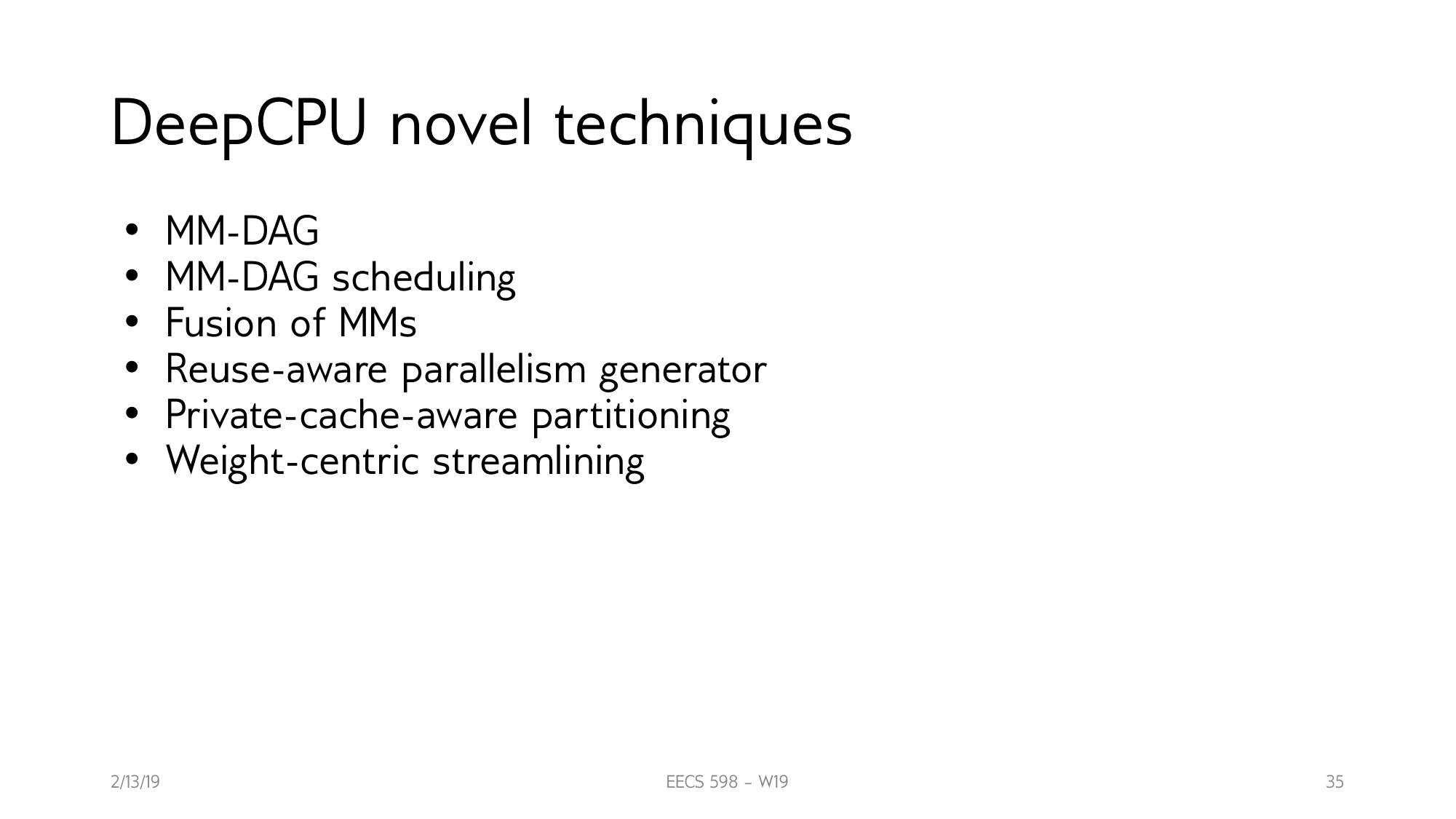

# DeepCPU novel techniques
MM-DAG
MM-DAG scheduling
Fusion of MMs
Reuse-aware parallelism generator
Private-cache-aware partitioning
Weight-centric streamlining
2/13/19
EECS 598 – W19
35